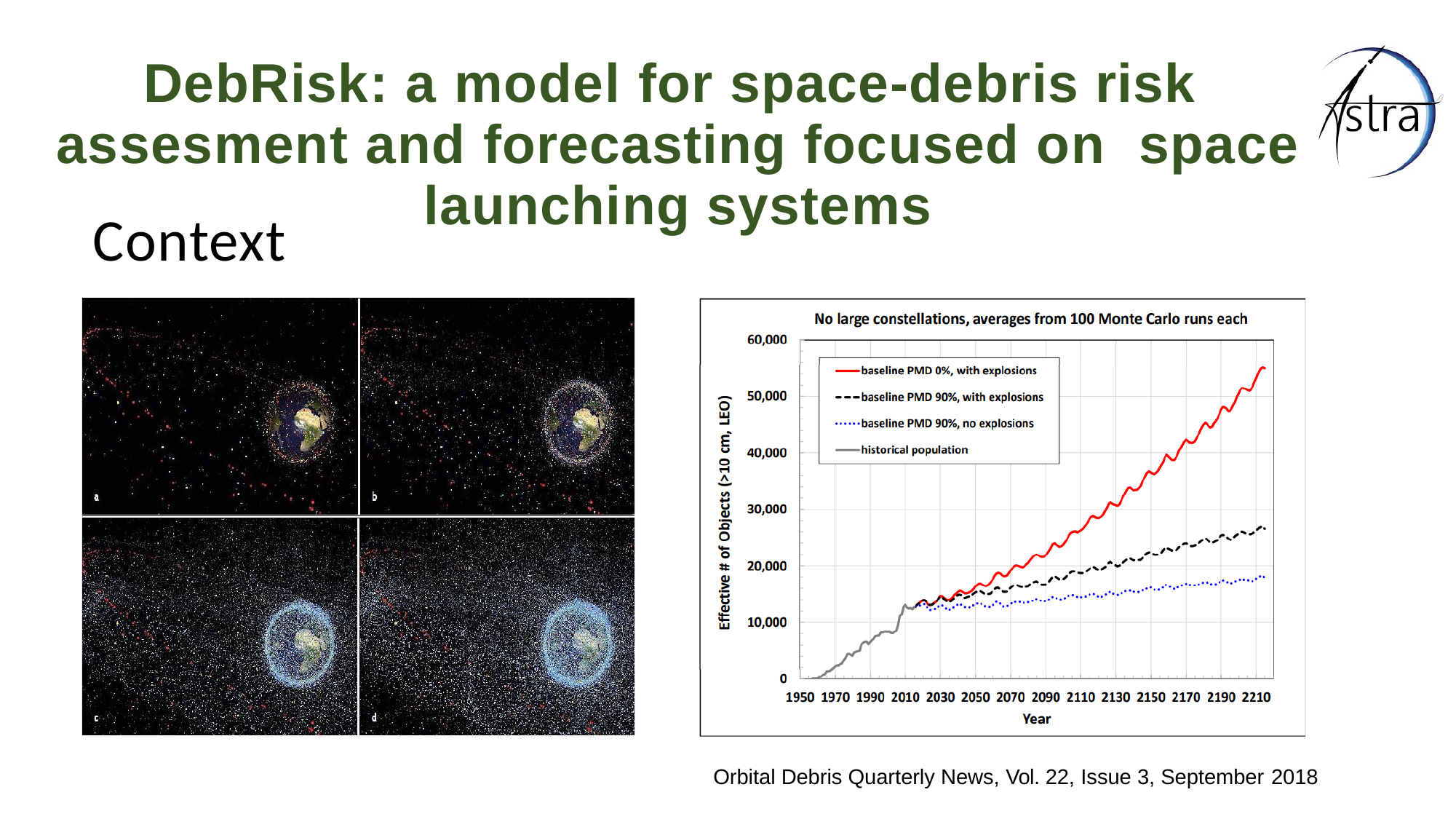

DebRisk: a model for space-debris risk  assesment and forecasting focused on  space launching systems

Context

Orbital Debris Quarterly News, Vol. 22, Issue 3, September 2018